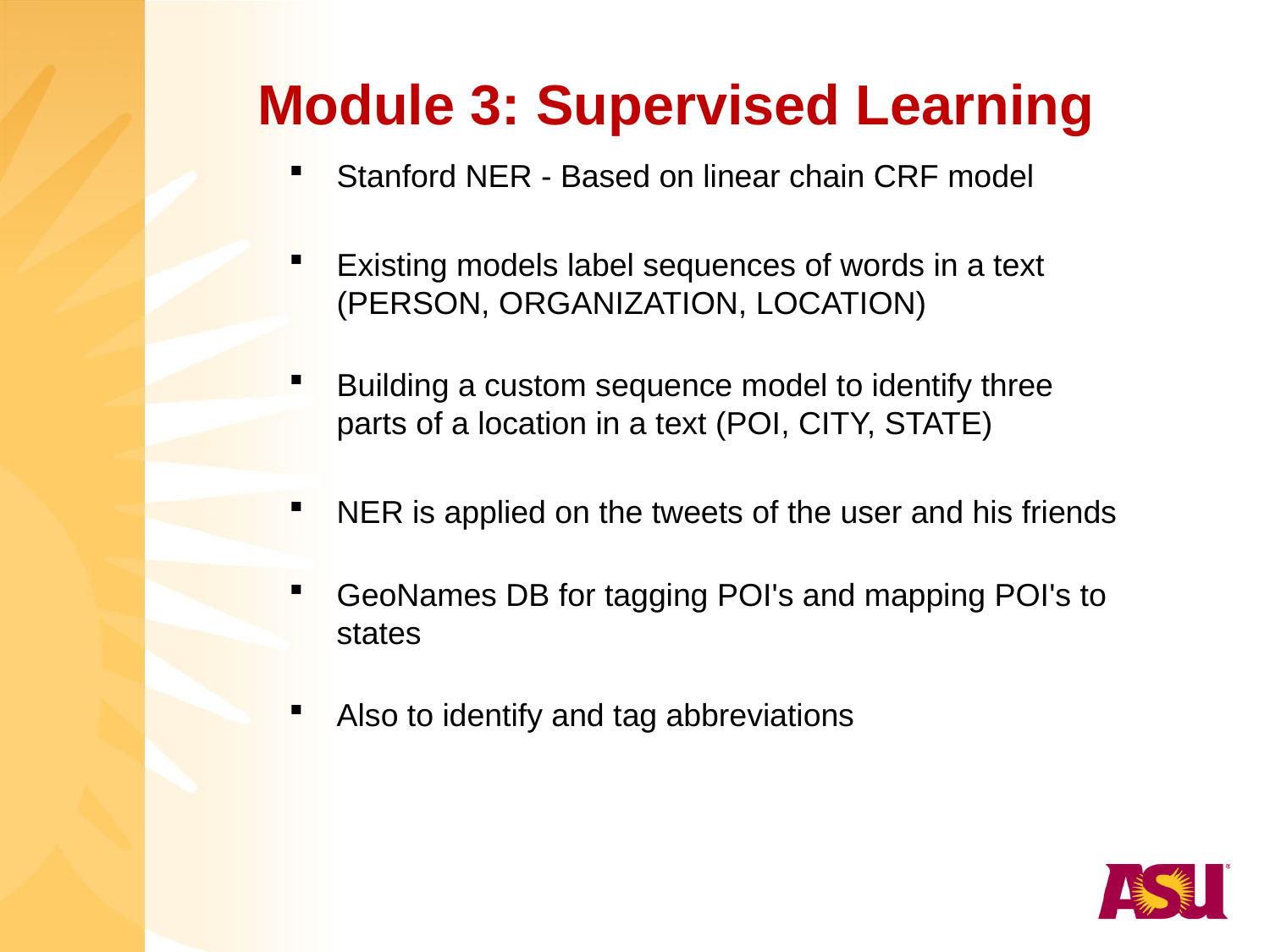

Module 3: Supervised Learning
Stanford NER - Based on linear chain CRF model

Existing models label sequences of words in a text (PERSON, ORGANIZATION, LOCATION)
Building a custom sequence model to identify three parts of a location in a text (POI, CITY, STATE)

NER is applied on the tweets of the user and his friends
GeoNames DB for tagging POI's and mapping POI's to states
Also to identify and tag abbreviations